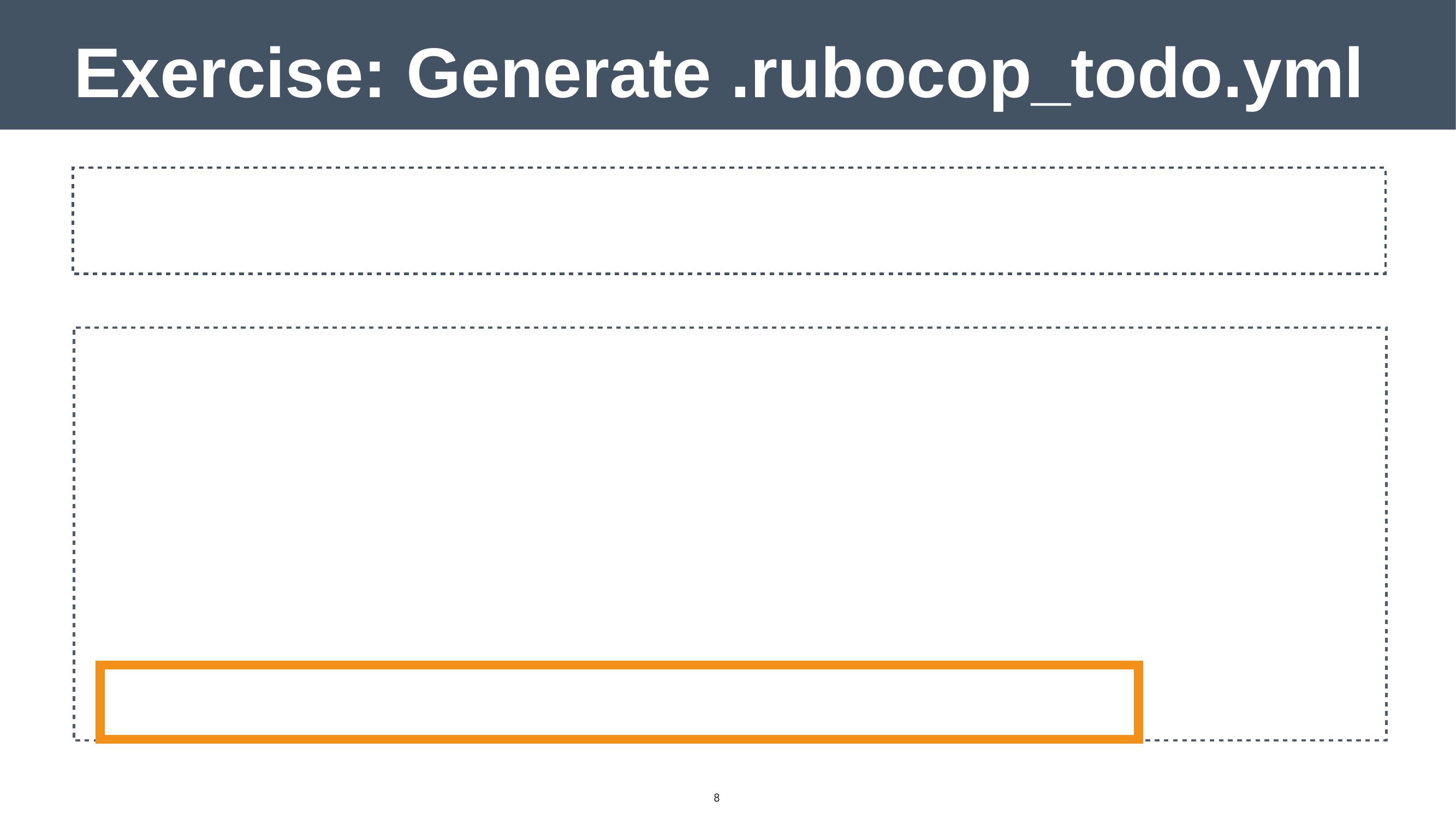

# Exercise: Generate .rubocop_todo.yml
$ rubocop --auto-gen-config
recipes/default.rb:54:7: C: Use the new Ruby 1.9 hash syntax.
      :port => site_data["port"]
      ^^^^^^^^
recipes/default.rb:54:26: C: Prefer single-quoted strings when you don't need string interpolation or special symbols.
      :port => site_data["port"]
                         ^^^^^^

7 files inspected, 38 offences detected
Created .rubocop_todo.yml.
Run rubocop with --config .rubocop_todo.yml, or
add inherit_from: .rubocop_todo.yml in a .rubocop.yml file.

8